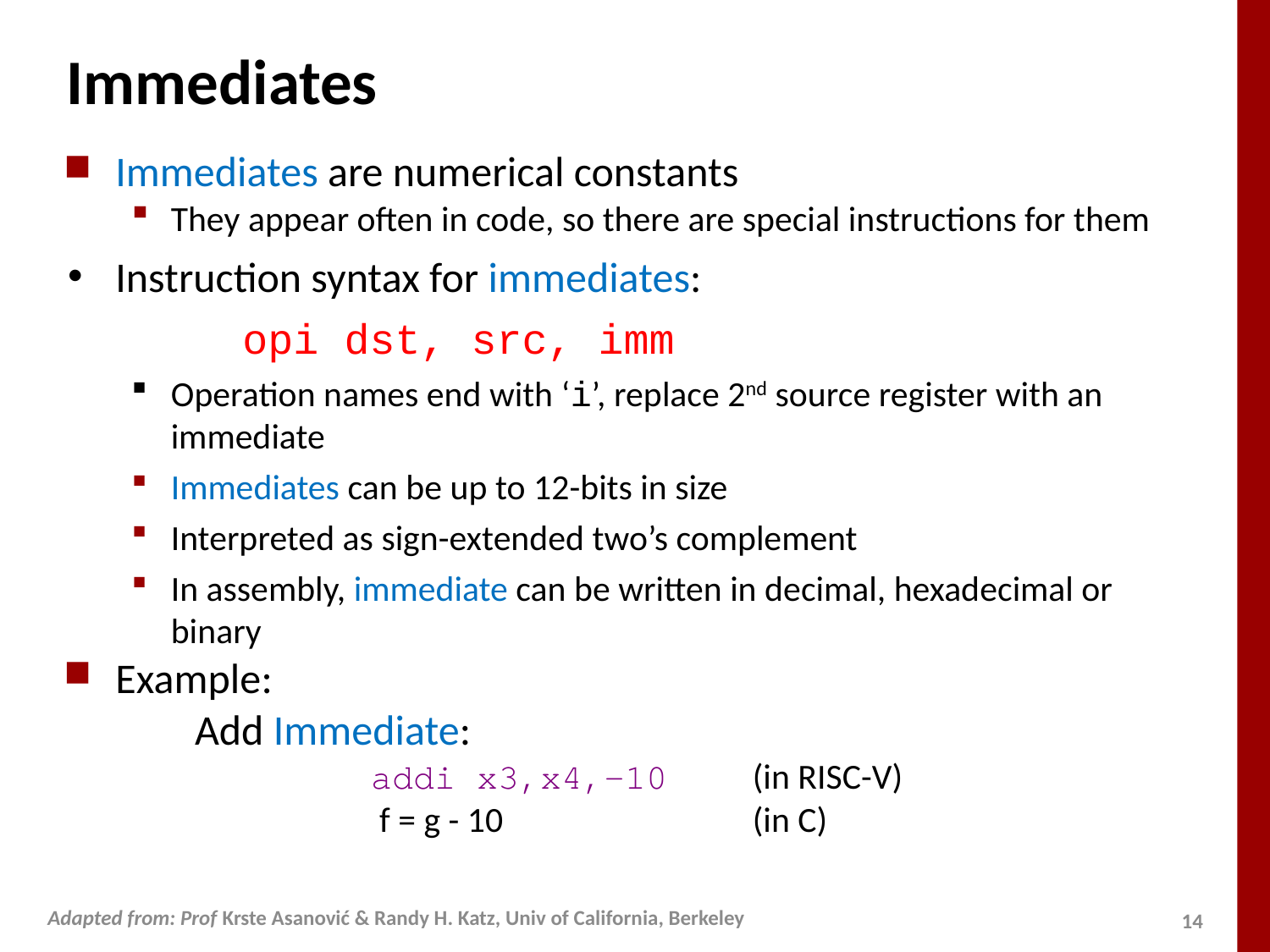

# Immediates
Immediates are numerical constants
They appear often in code, so there are special instructions for them
Instruction syntax for immediates:
		opi dst, src, imm
Operation names end with ‘i’, replace 2nd source register with an immediate
Immediates can be up to 12-bits in size
Interpreted as sign-extended two’s complement
In assembly, immediate can be written in decimal, hexadecimal or binary
Example:
	Add Immediate:
		addi x3,x4,-10 	(in RISC-V)
		 f = g - 10 		(in C)
Adapted from: Prof Krste Asanović & Randy H. Katz, Univ of California, Berkeley